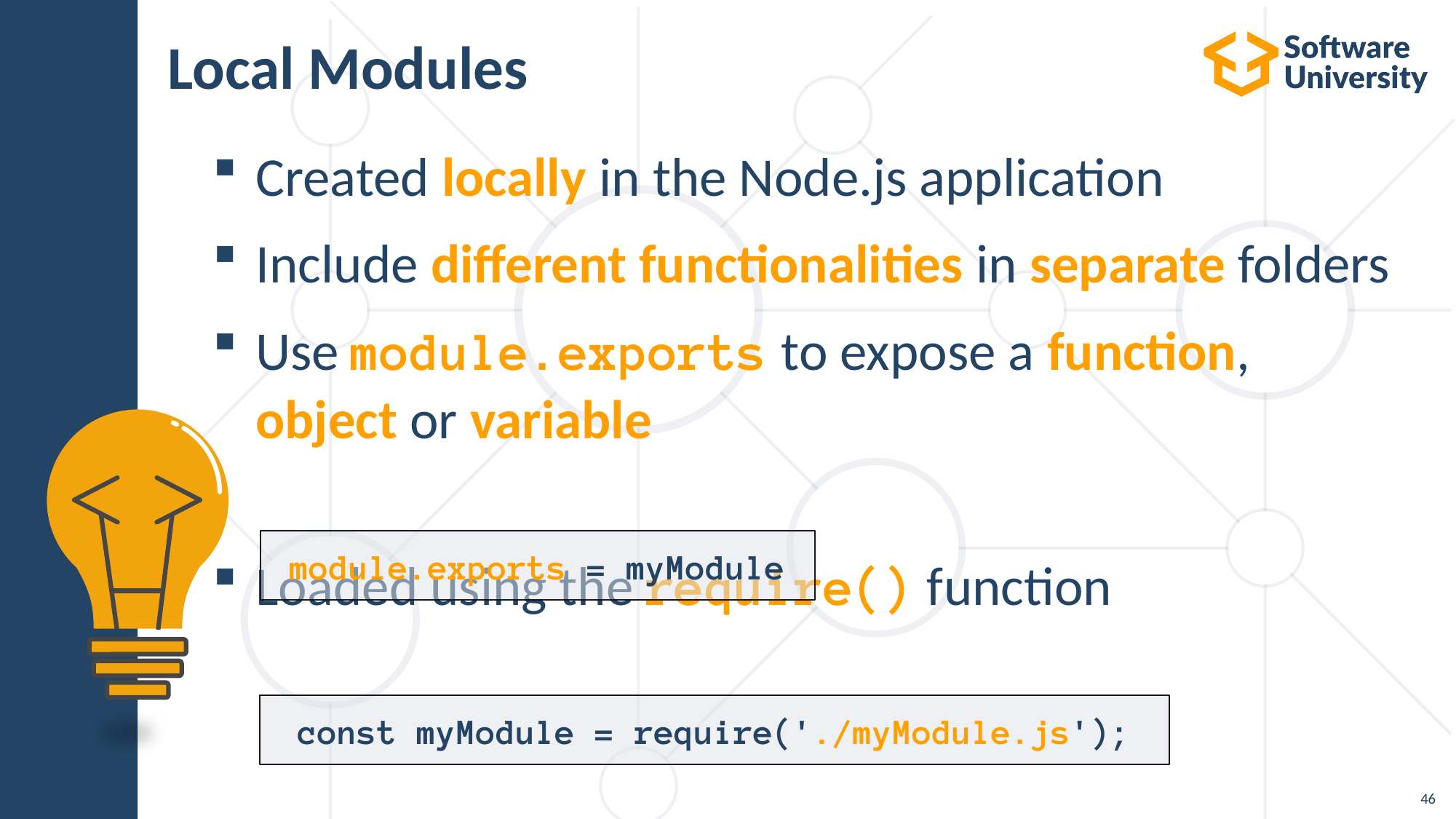

# Local Modules
Created locally in the Node.js application
Include different functionalities in separate folders
Use module.exports to expose a function, object or variable

Loaded using the require() function
module.exports = myModule
const myModule = require('./myModule.js');
46